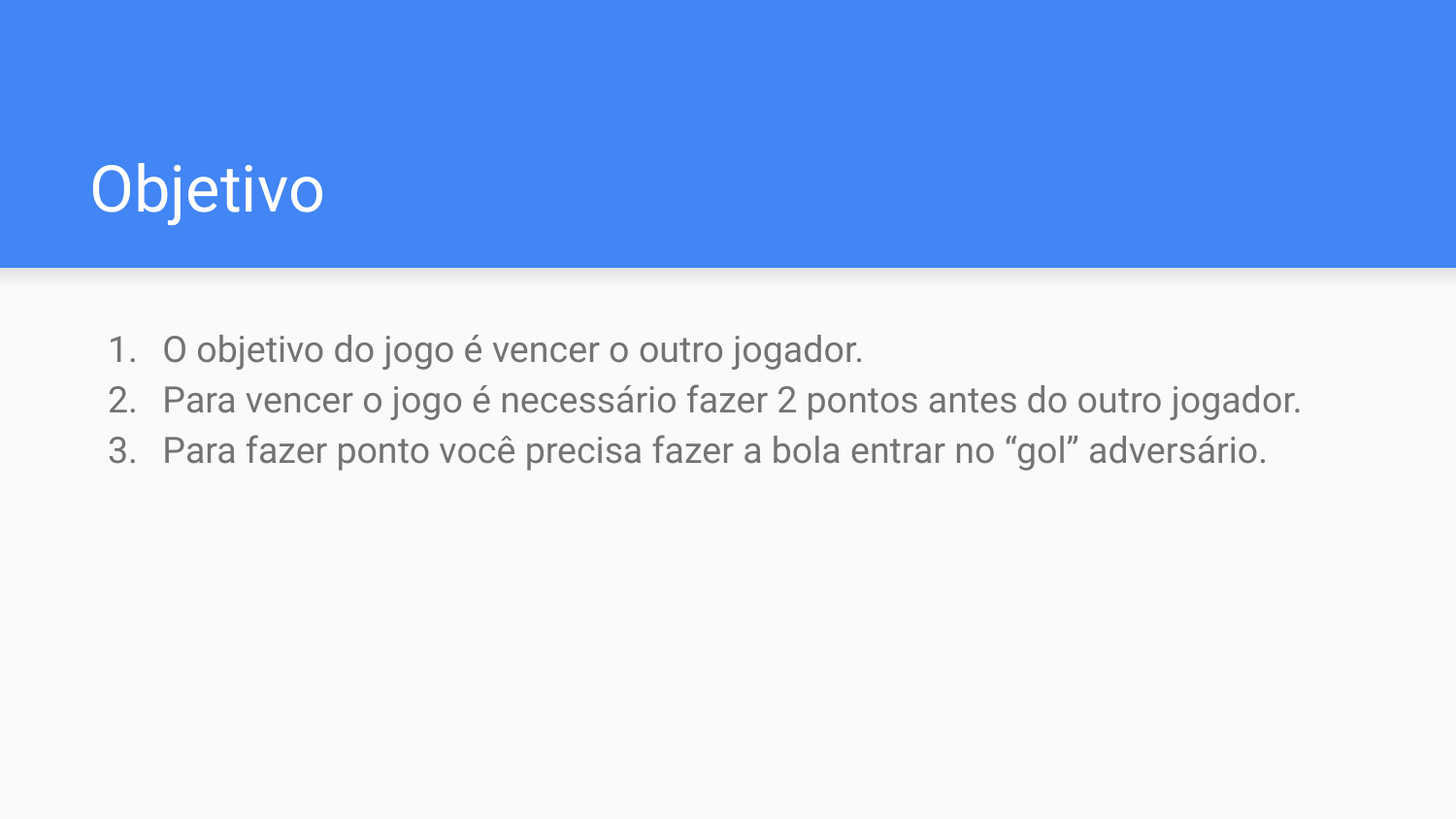

# Objetivo
O objetivo do jogo é vencer o outro jogador.
Para vencer o jogo é necessário fazer 2 pontos antes do outro jogador.
Para fazer ponto você precisa fazer a bola entrar no “gol” adversário.